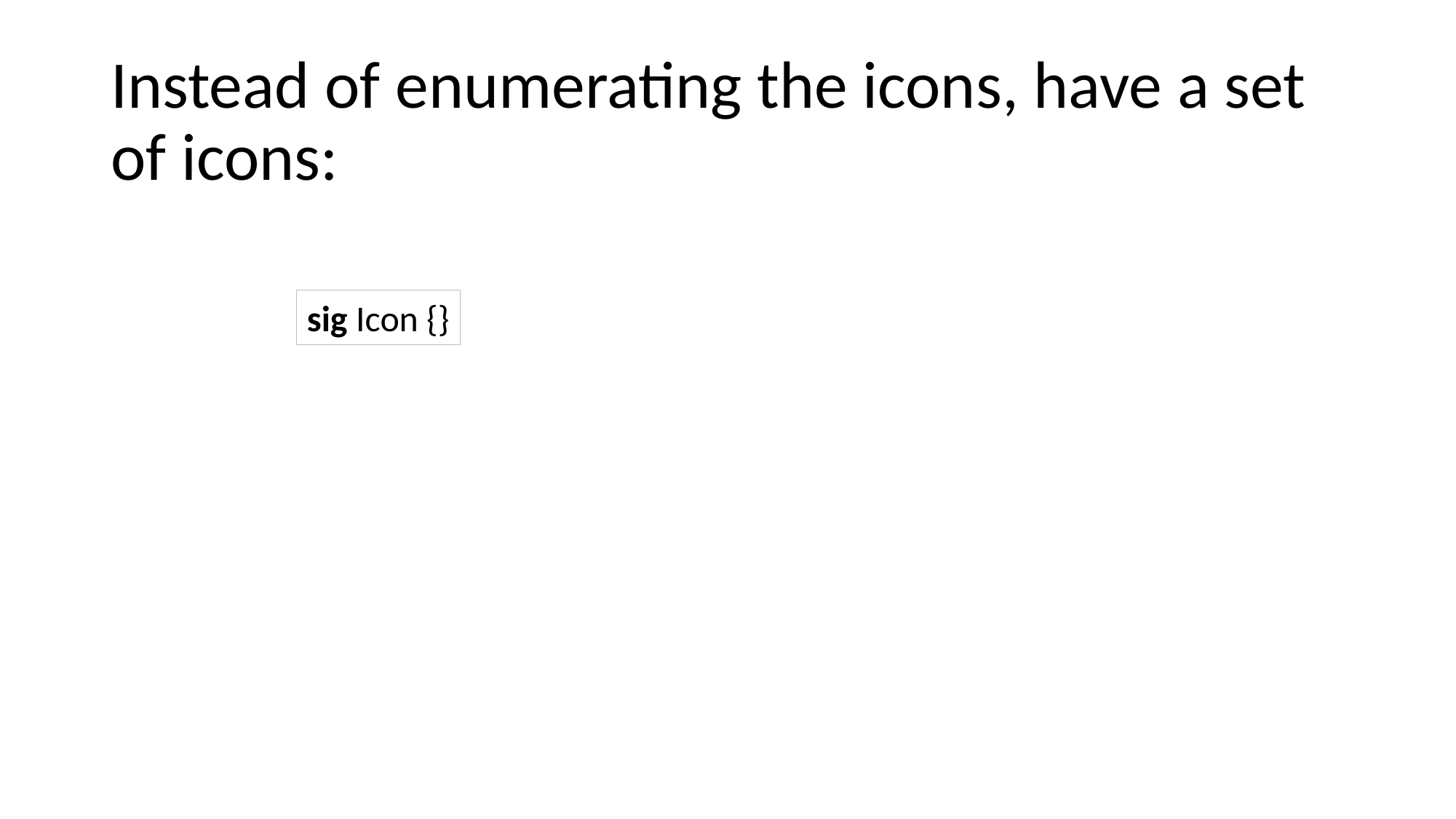

# Instead of enumerating the icons, have a set of icons:
sig Icon {}